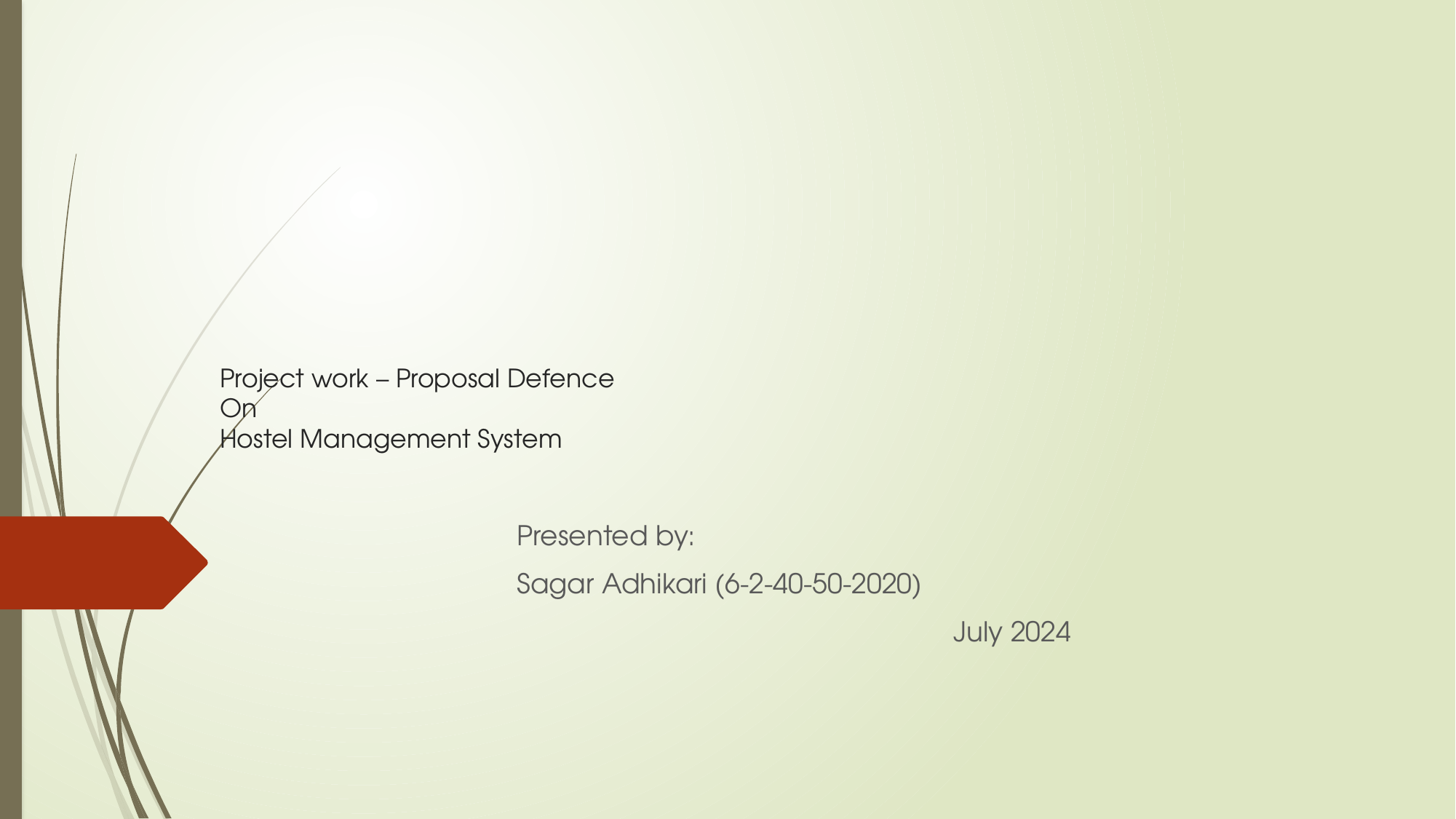

# Project work – Proposal Defence On Hostel Management System
Presented by:
Sagar Adhikari (6-2-40-50-2020)
				July 2024